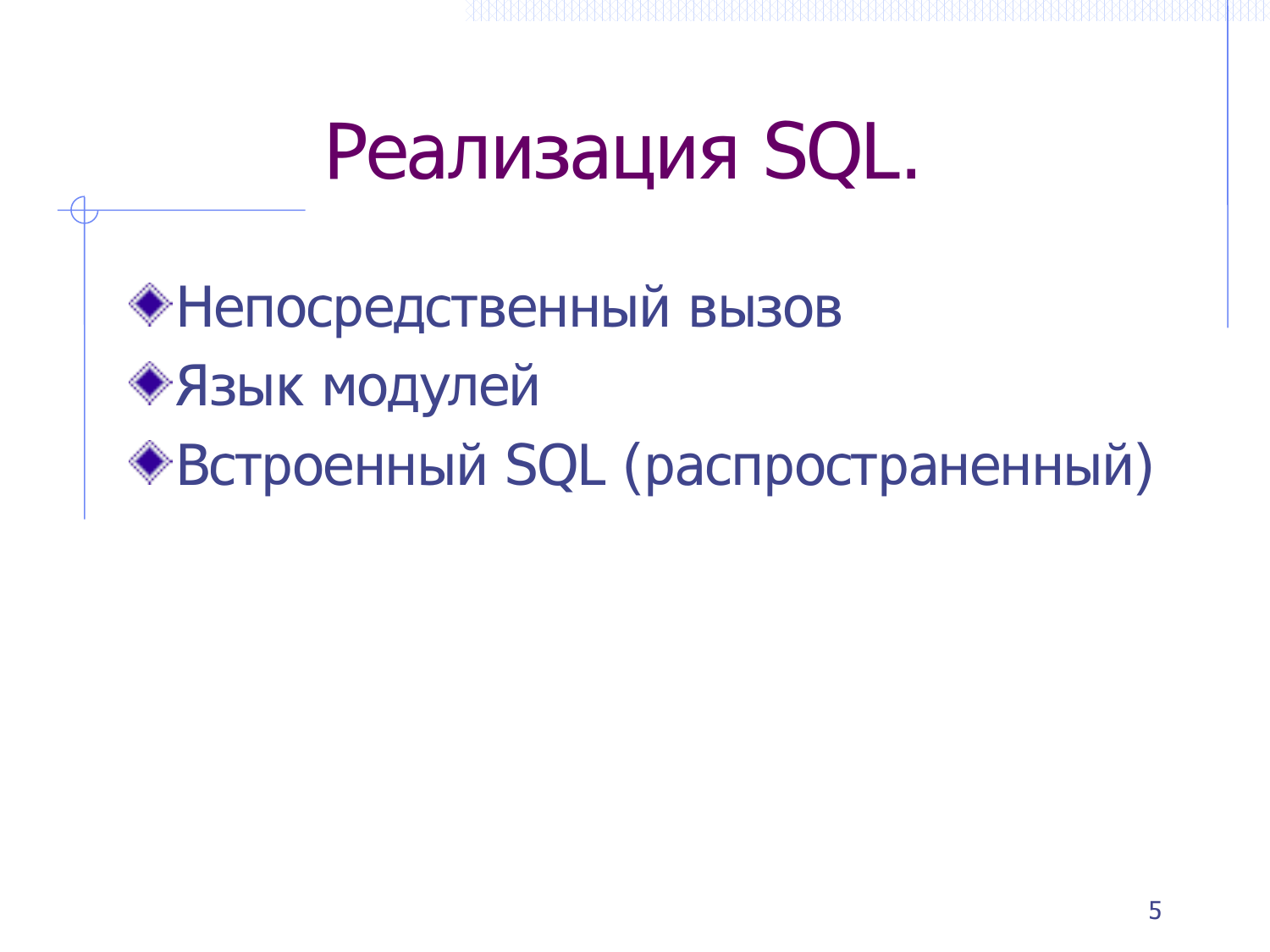

# Реализация SQL.
Непосредственный вызов
Язык модулей
Встроенный SQL (распространенный)
5